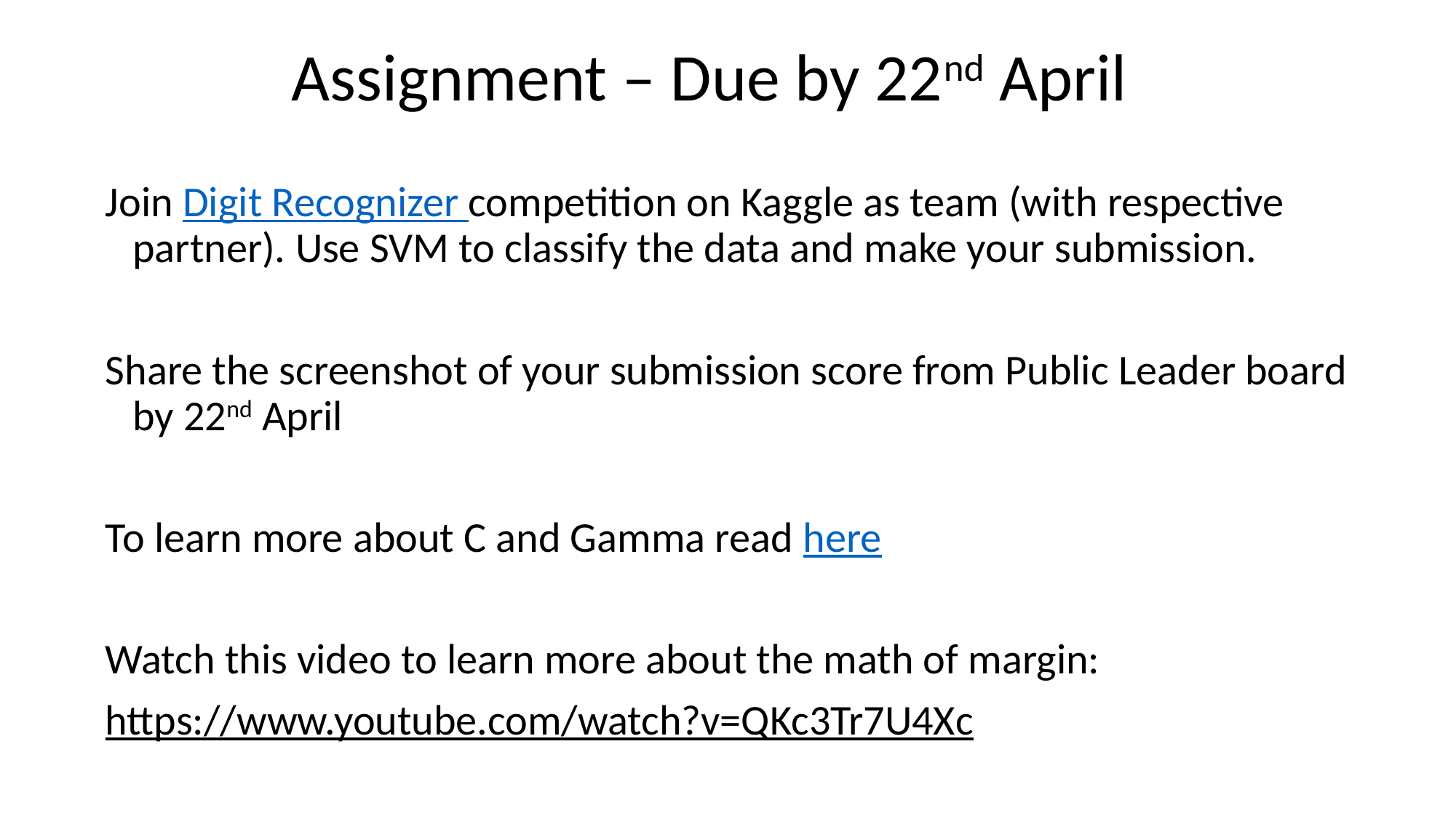

# Assignment – Due by 22nd April
Join Digit Recognizer competition on Kaggle as team (with respective partner). Use SVM to classify the data and make your submission.

Share the screenshot of your submission score from Public Leader board by 22nd April

To learn more about C and Gamma read here

Watch this video to learn more about the math of margin:
https://www.youtube.com/watch?v=QKc3Tr7U4Xc